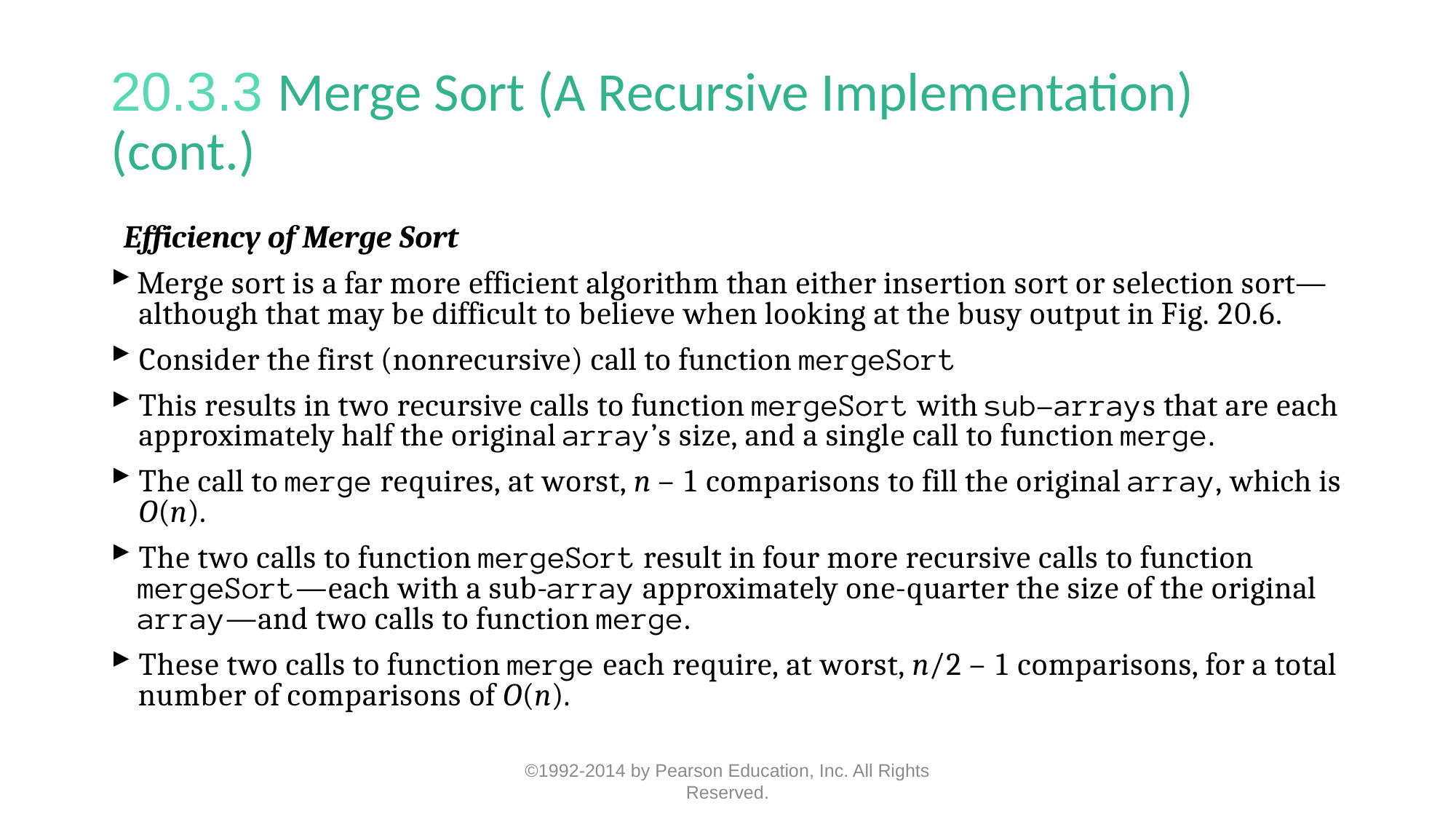

# 20.3.3 Merge Sort (A Recursive Implementation) (cont.)
Efficiency of Merge Sort
Merge sort is a far more efficient algorithm than either insertion sort or selection sort—although that may be difficult to believe when looking at the busy output in Fig. 20.6.
Consider the first (nonrecursive) call to function mergeSort
This results in two recursive calls to function mergeSort with sub-arrays that are each approximately half the original array’s size, and a single call to function merge.
The call to merge requires, at worst, n – 1 comparisons to fill the original array, which is O(n).
The two calls to function mergeSort result in four more recursive calls to function mergeSort—each with a sub-array approximately one-quarter the size of the original array—and two calls to function merge.
These two calls to function merge each require, at worst, n/2 – 1 comparisons, for a total number of comparisons of O(n).
©1992-2014 by Pearson Education, Inc. All Rights Reserved.